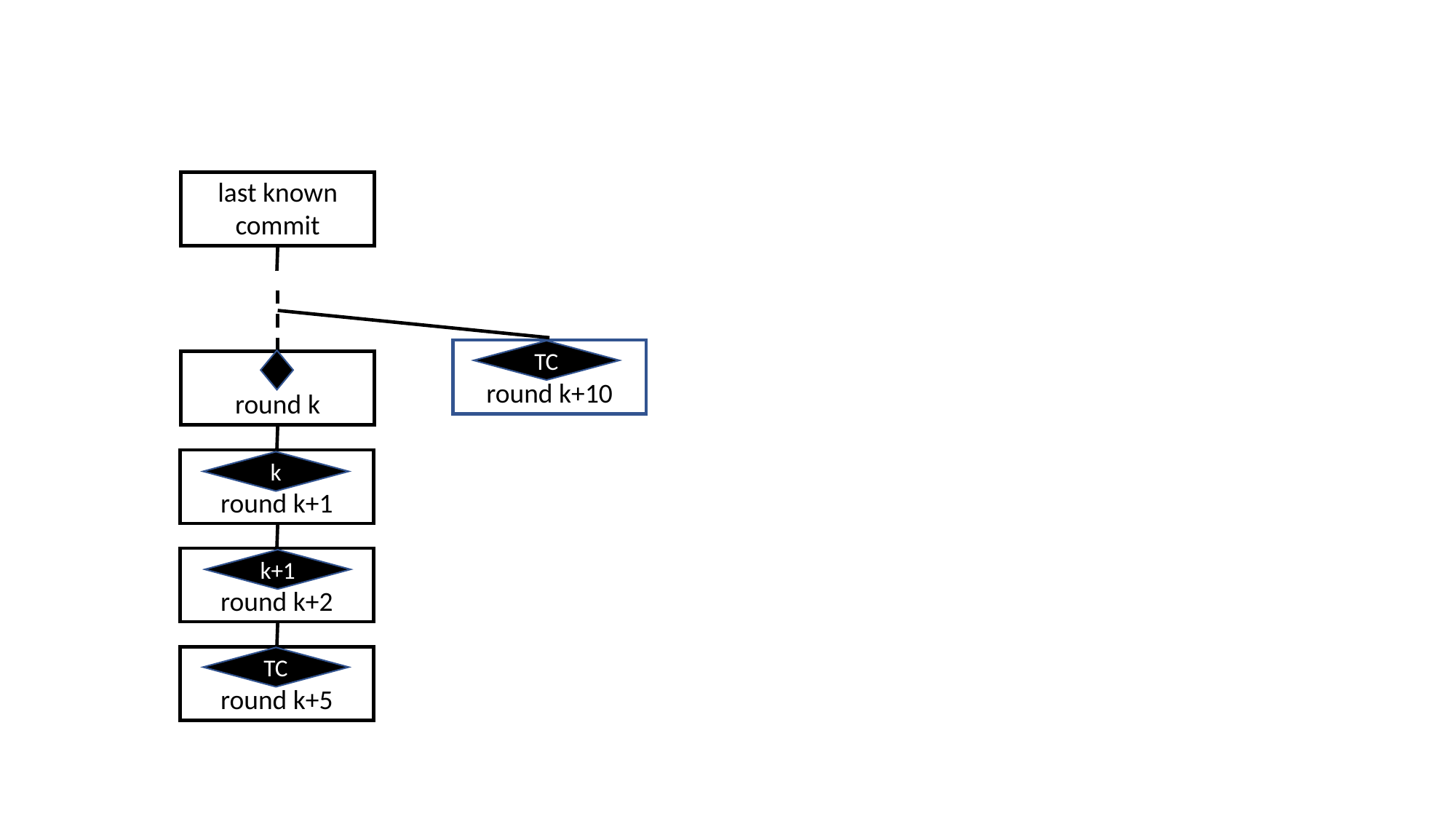

last known commit
round k+10
TC

round k
round k+1
k
round k+2
k+1
round k+5
TC